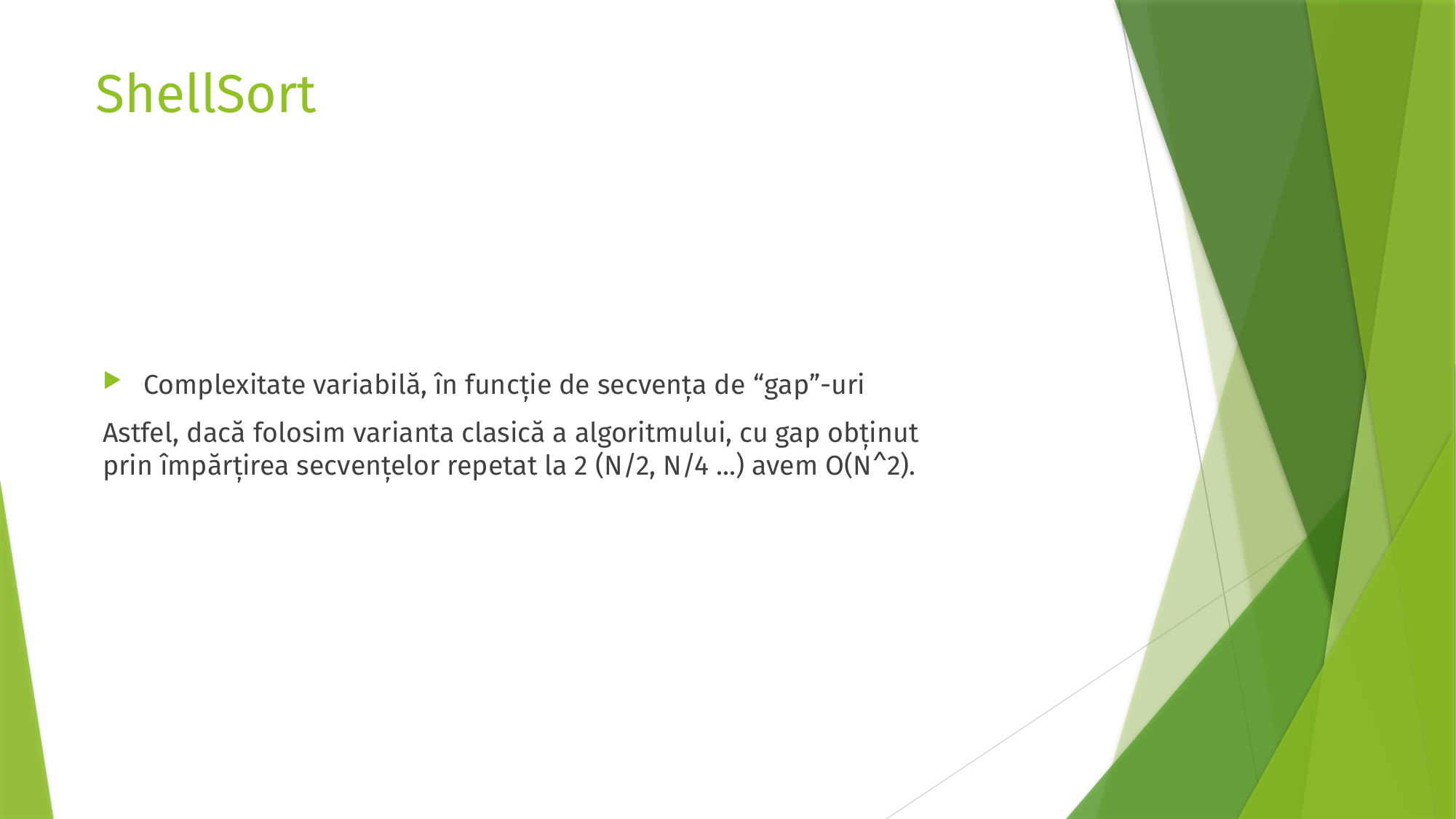

# ShellSort
Complexitate variabilă, în funcție de secvența de “gap”-uri
Astfel, dacă folosim varianta clasică a algoritmului, cu gap obținut prin împărțirea secvențelor repetat la 2 (N/2, N/4 ...) avem O(N^2).